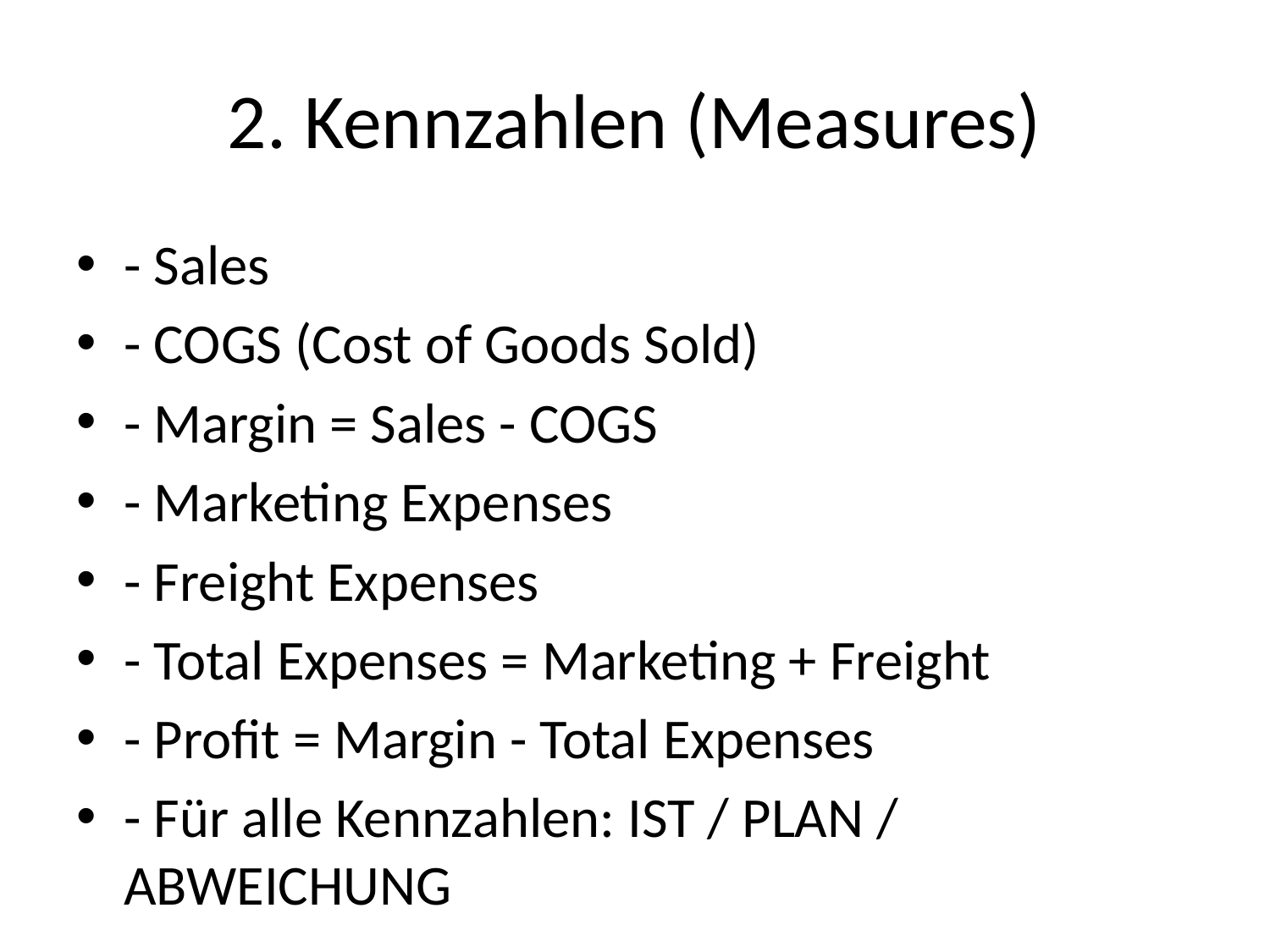

# 2. Kennzahlen (Measures)
- Sales
- COGS (Cost of Goods Sold)
- Margin = Sales - COGS
- Marketing Expenses
- Freight Expenses
- Total Expenses = Marketing + Freight
- Profit = Margin - Total Expenses
- Für alle Kennzahlen: IST / PLAN / ABWEICHUNG